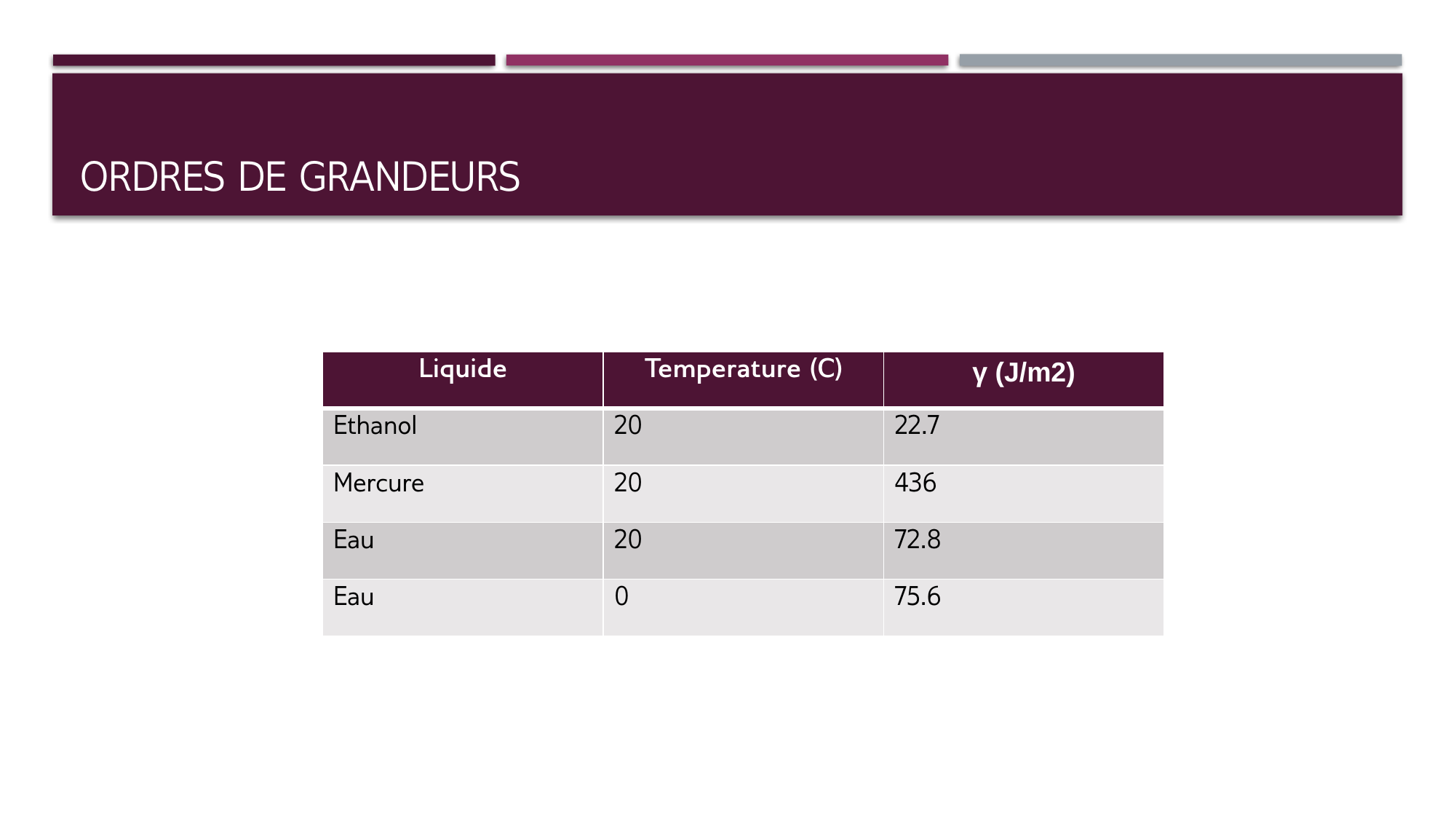

# Ordres de grandeurs
| Liquide | Temperature (C) | γ (J/m2) |
| --- | --- | --- |
| Ethanol | 20 | 22.7 |
| Mercure | 20 | 436 |
| Eau | 20 | 72.8 |
| Eau | 0 | 75.6 |